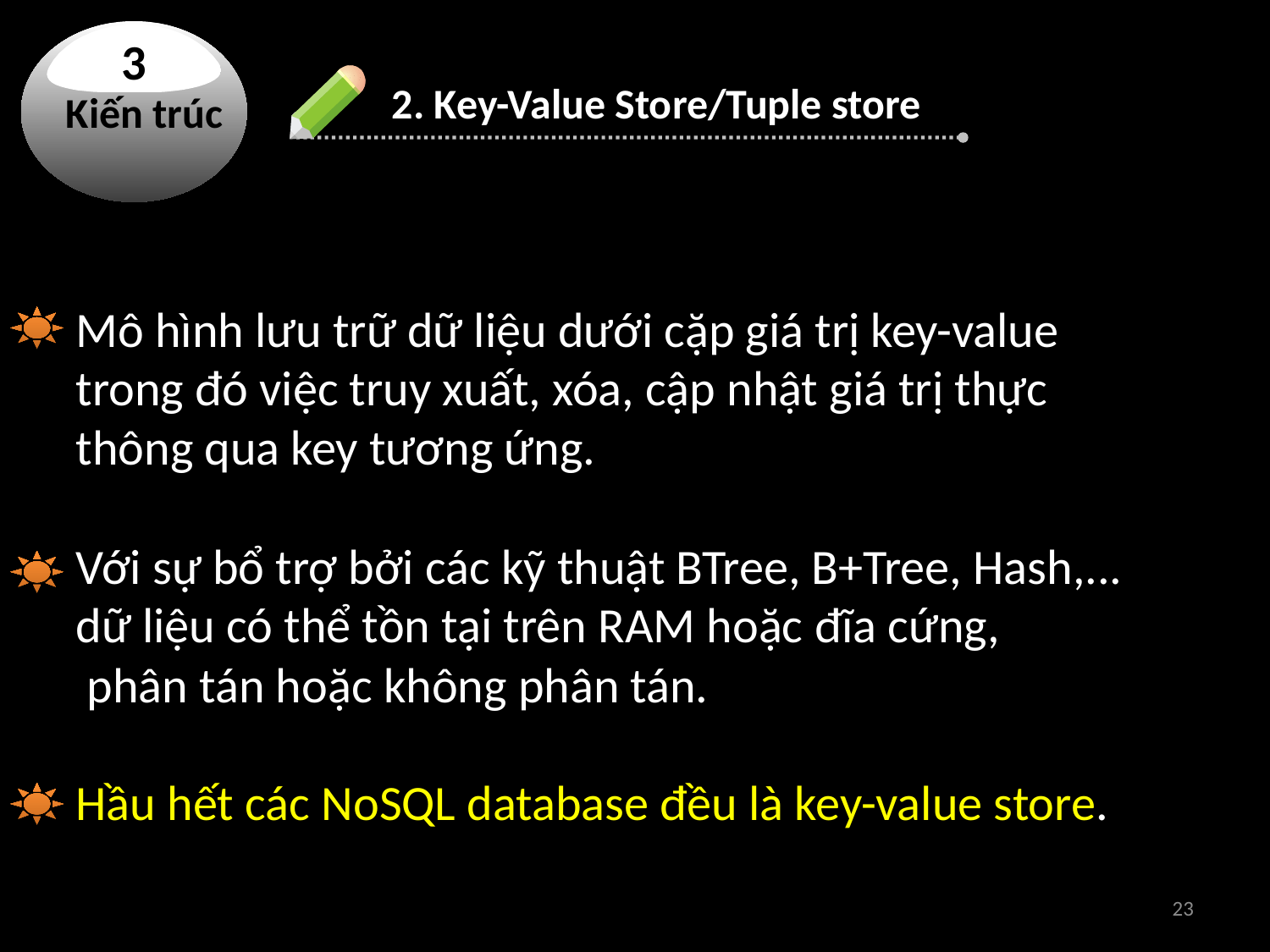

3
Kiến trúc

#

2. Key-Value Store/Tuple store
Mô hình lưu trữ dữ liệu dưới cặp giá trị key-value trong đó việc truy xuất, xóa, cập nhật giá trị thực thông qua key tương ứng.

Với sự bổ trợ bởi các kỹ thuật BTree, B+Tree, Hash,... dữ liệu có thể tồn tại trên RAM hoặc đĩa cứng,
 phân tán hoặc không phân tán.

Hầu hết các NoSQL database đều là key-value store.

23